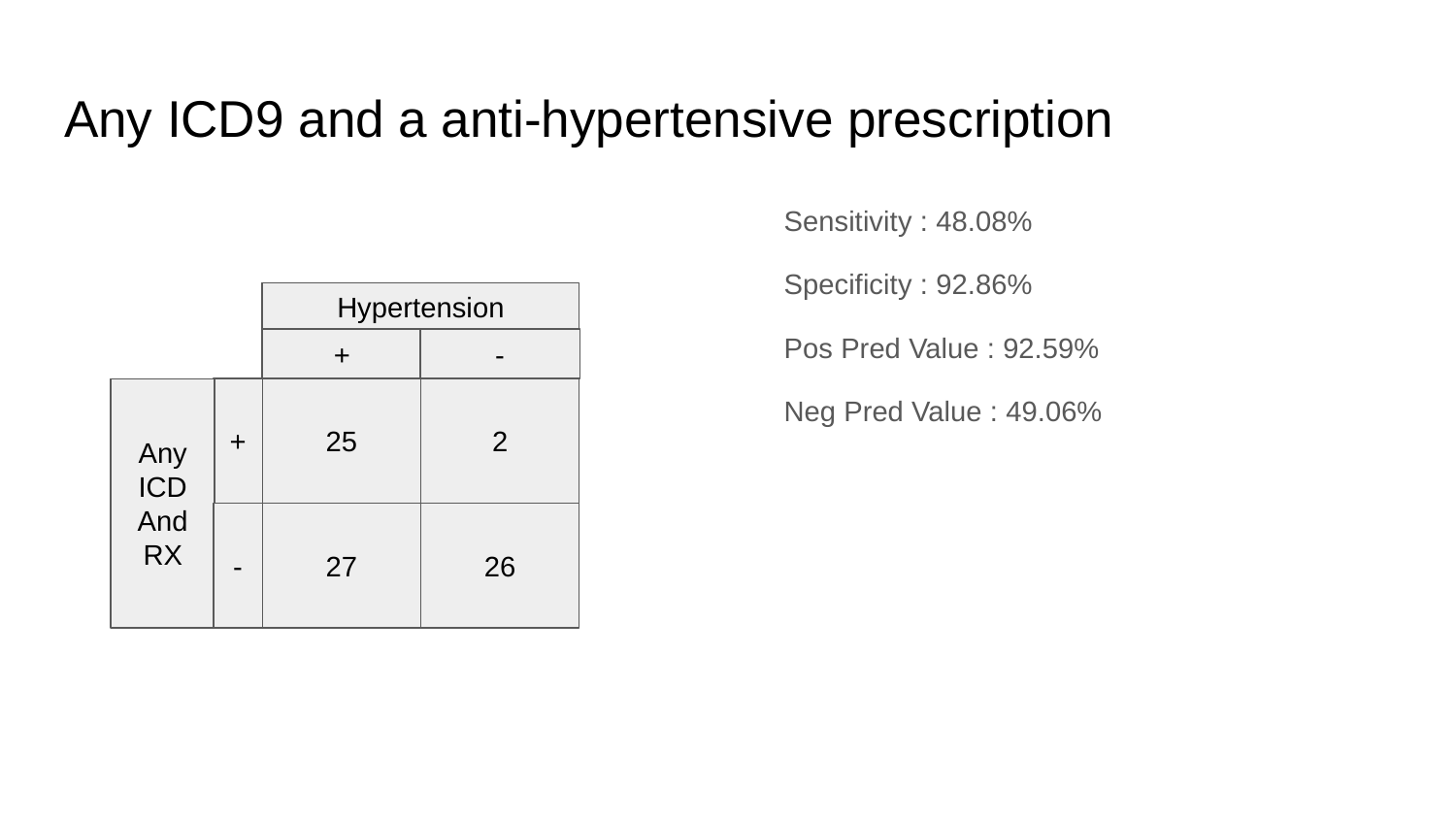

# Any ICD9 and a anti-hypertensive prescription

Sensitivity : 48.08%
Specificity : 92.86%
Pos Pred Value : 92.59%
Neg Pred Value : 49.06%
Hypertension
+
-
25
2
+
Any
ICD
And
RX
27
26
-